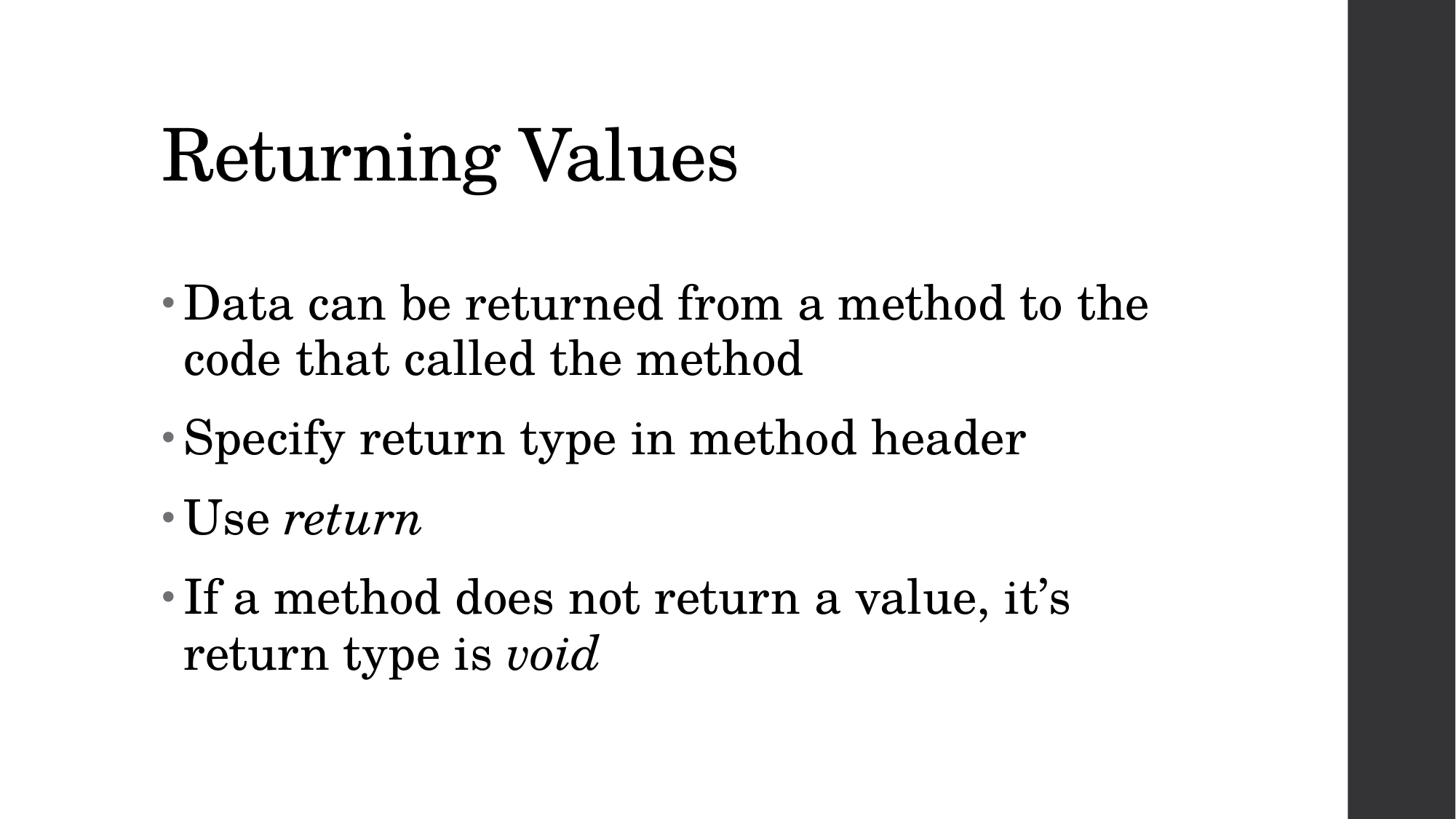

# Returning Values
Data can be returned from a method to the code that called the method
Specify return type in method header
Use return
If a method does not return a value, it’s return type is void